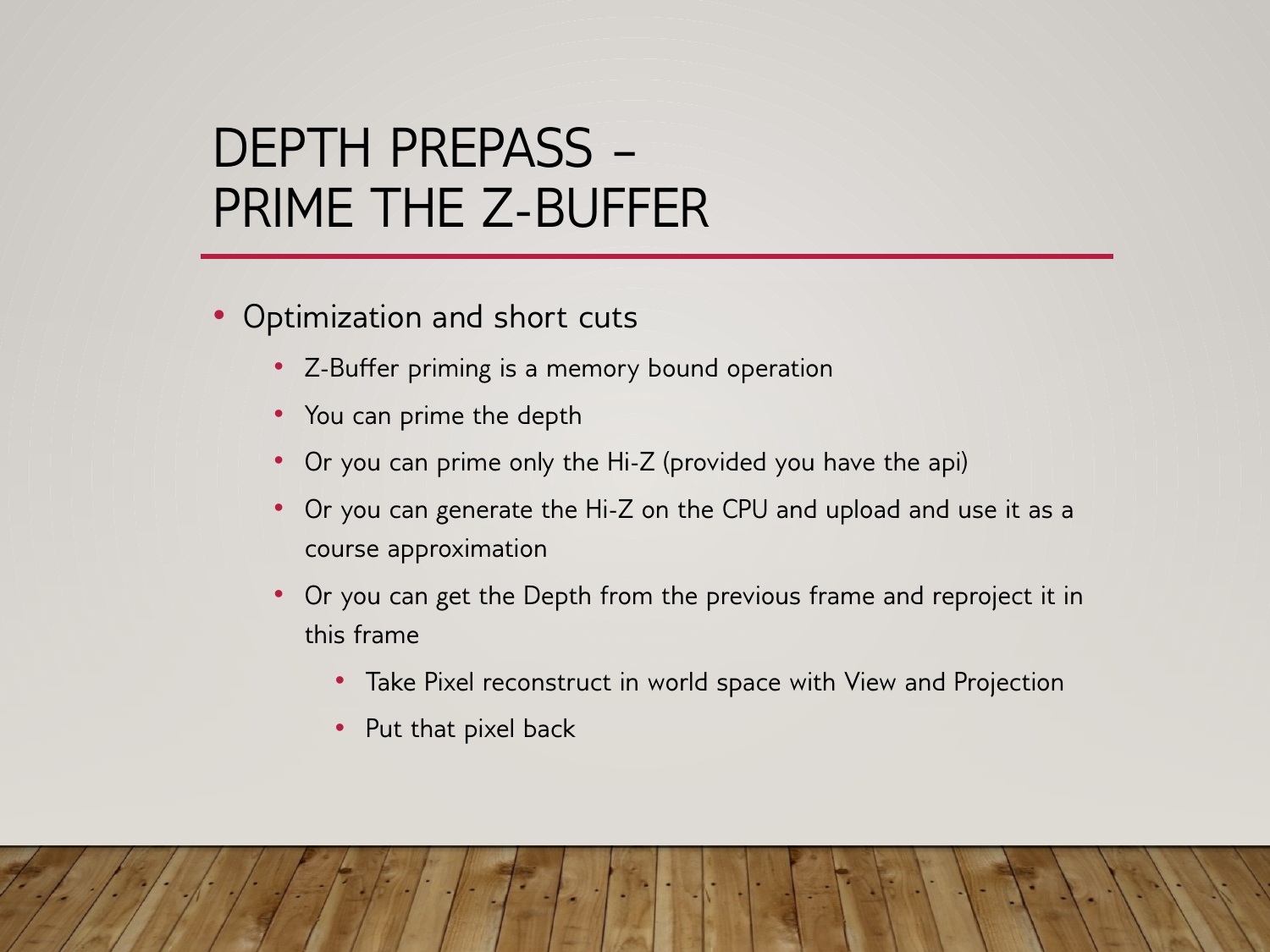

# DEPTH PREPASS – PRIME the Z-Buffer
Optimization and short cuts
Z-Buffer priming is a memory bound operation
You can prime the depth
Or you can prime only the Hi-Z (provided you have the api)
Or you can generate the Hi-Z on the CPU and upload and use it as a course approximation
Or you can get the Depth from the previous frame and reproject it in this frame
Take Pixel reconstruct in world space with View and Projection
Put that pixel back